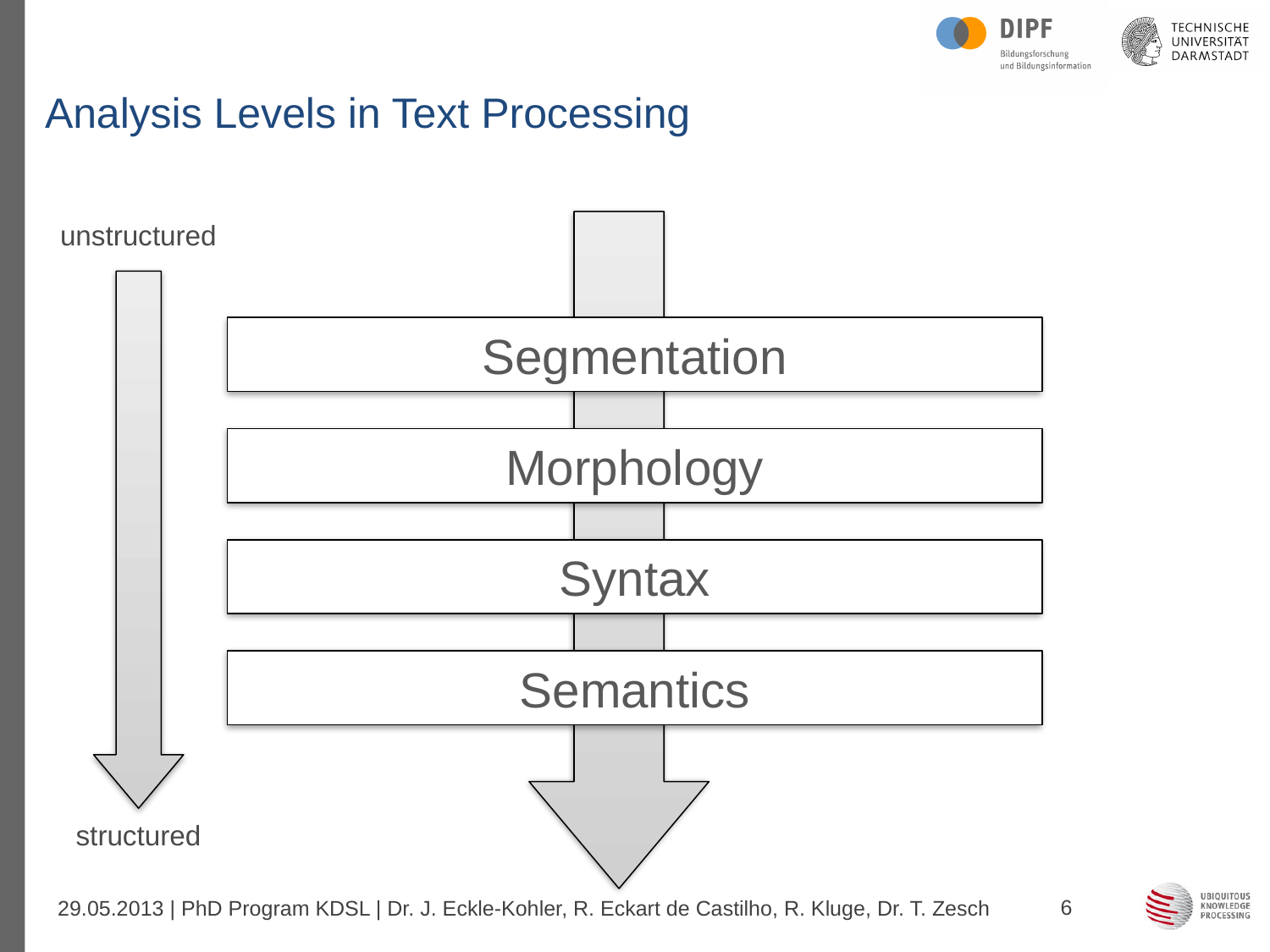

# Analysis Levels in Text Processing

unstructured

Segmentation
Morphology
Syntax
Semantics
structured
6
29.05.2013 | PhD Program KDSL | Dr. J. Eckle-Kohler, R. Eckart de Castilho, R. Kluge, Dr. T. Zesch